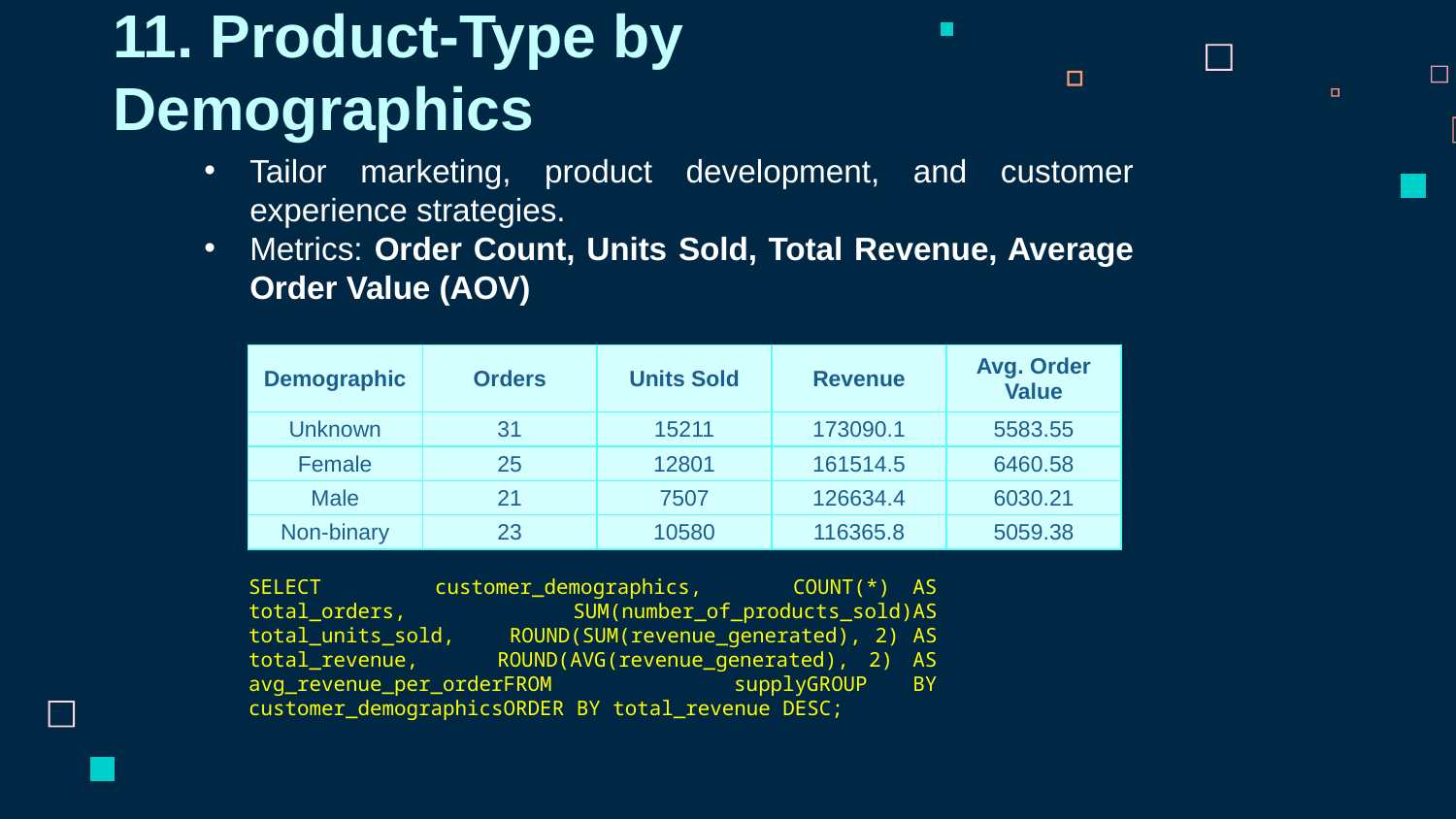

# 11. Product-Type by Demographics
Tailor marketing, product development, and customer experience strategies.
Metrics: Order Count, Units Sold, Total Revenue, Average Order Value (AOV)

| Demographic | Orders | Units Sold | Revenue | Avg. Order Value |
| --- | --- | --- | --- | --- |
| Unknown | 31 | 15211 | 173090.1 | 5583.55 |
| Female | 25 | 12801 | 161514.5 | 6460.58 |
| Male | 21 | 7507 | 126634.4 | 6030.21 |
| Non-binary | 23 | 10580 | 116365.8 | 5059.38 |
SELECT     customer_demographics,    COUNT(*) AS total_orders,    SUM(number_of_products_sold)AS total_units_sold,    ROUND(SUM(revenue_generated), 2) AS total_revenue,    ROUND(AVG(revenue_generated), 2) AS avg_revenue_per_orderFROM    supplyGROUP BY customer_demographicsORDER BY total_revenue DESC;